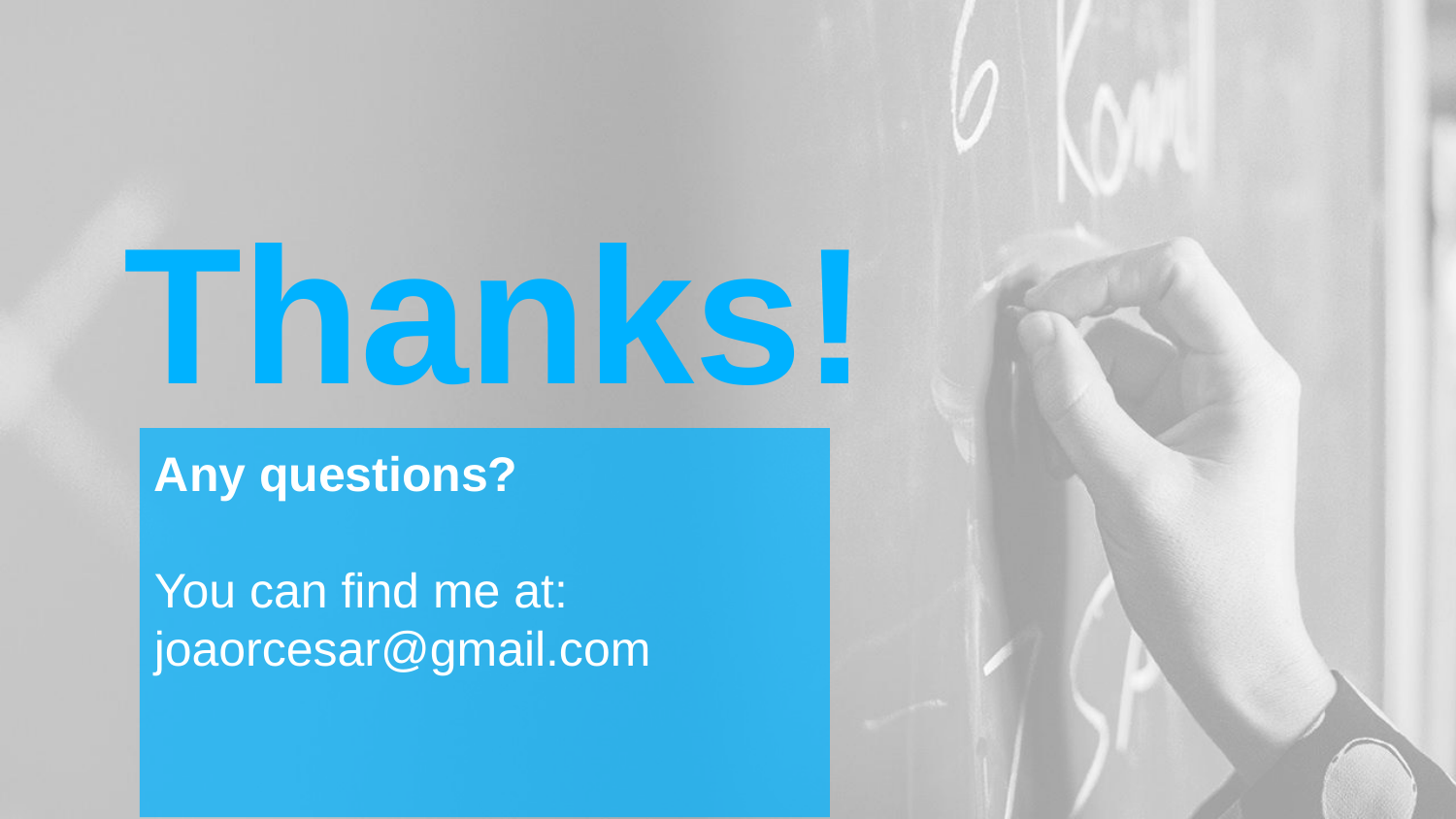

Thanks!
Any questions?

You can find me at:
joaorcesar@gmail.com